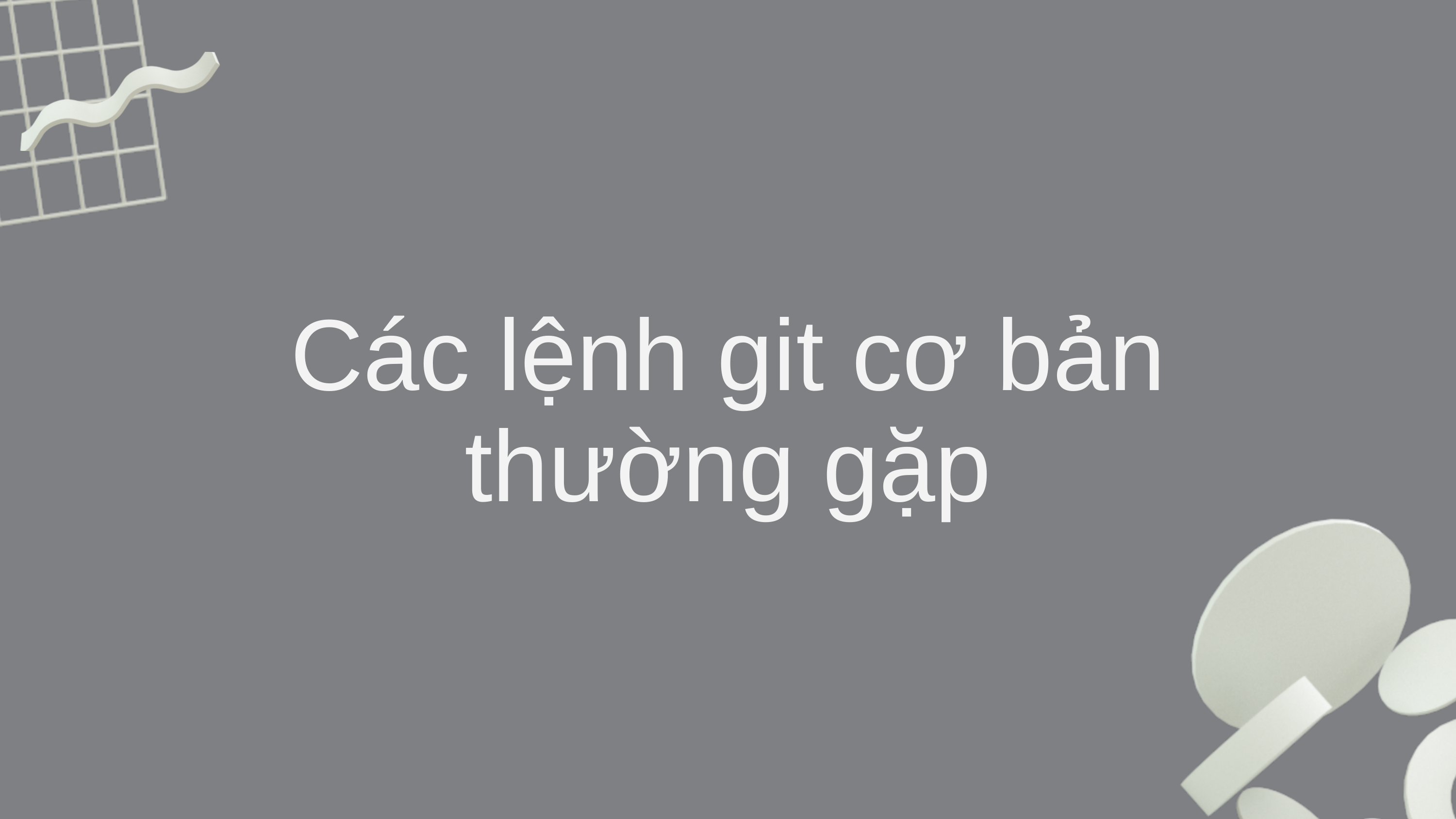

Các lệnh git cơ bản thường gặp